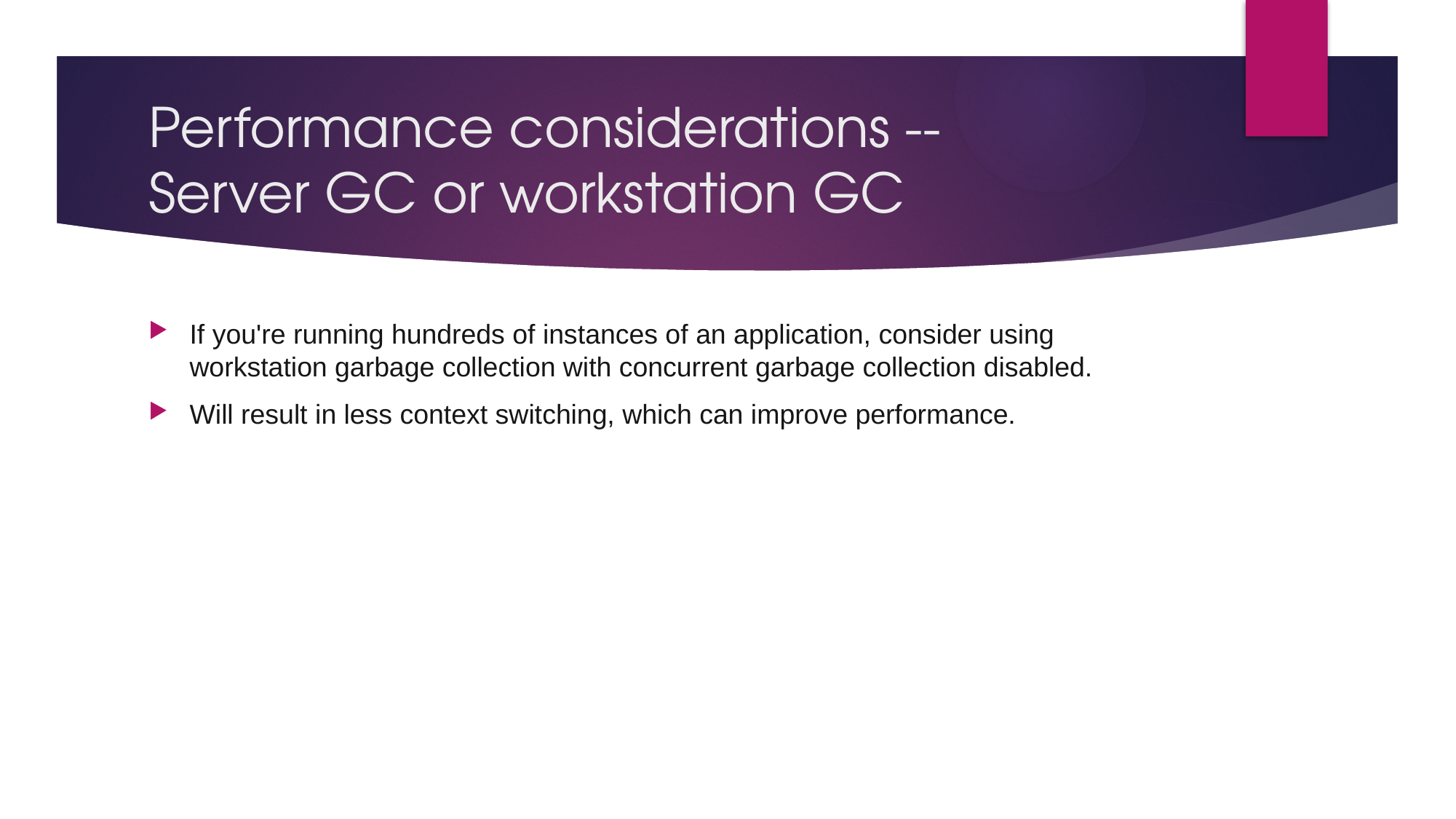

# Performance considerations -- Server GC or workstation GC
If you're running hundreds of instances of an application, consider using workstation garbage collection with concurrent garbage collection disabled.
Will result in less context switching, which can improve performance.